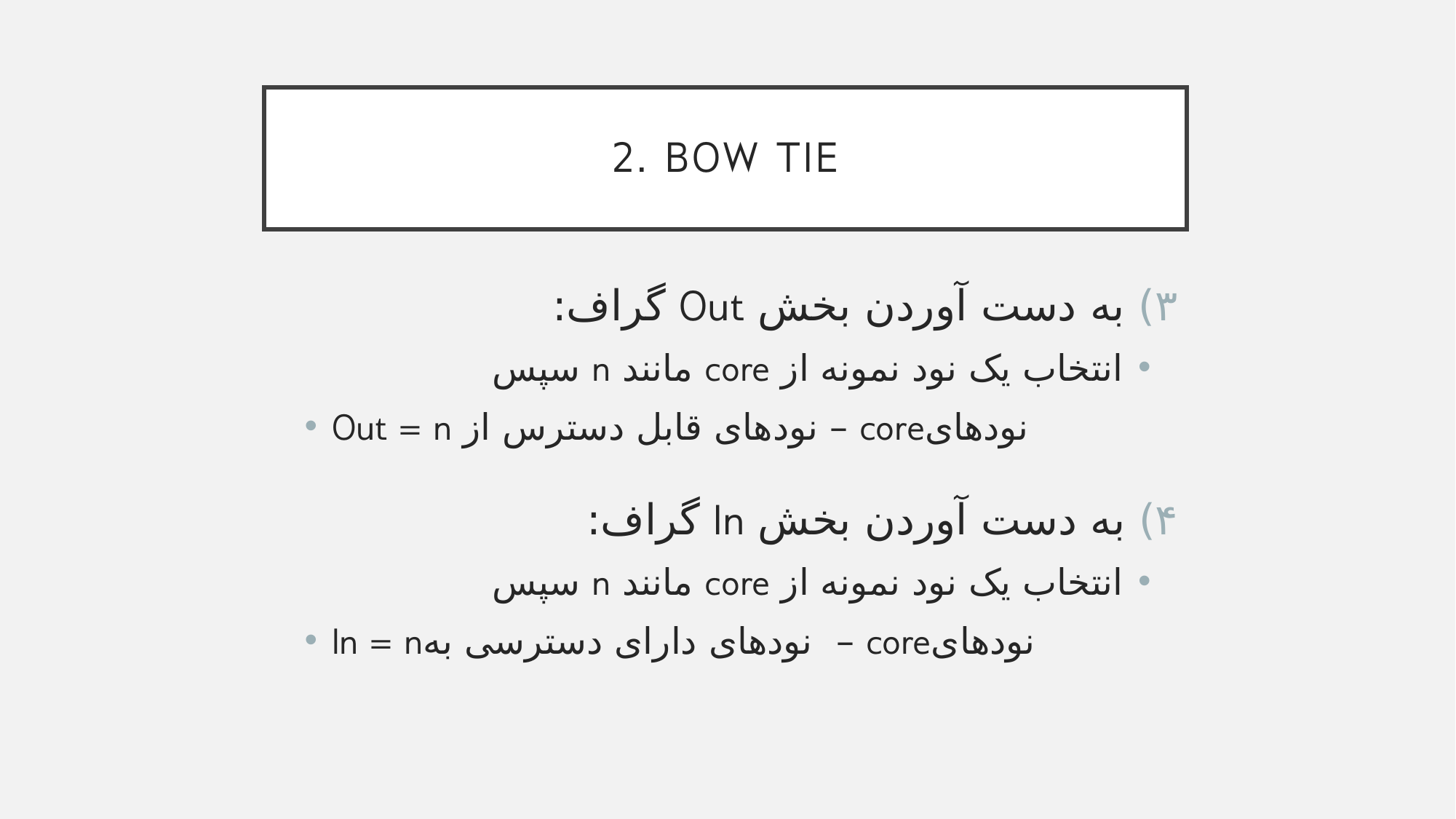

# 2. Bow tie
۳) به دست آوردن بخش Out گراف:
انتخاب یک نود نمونه از core مانند n سپس
Out = n نودهای قابل دسترس از – coreنودهای
۴) به دست آوردن بخش In گراف:
انتخاب یک نود نمونه از core مانند n سپس
In = nنودهای دارای دسترسی به  – coreنودهای